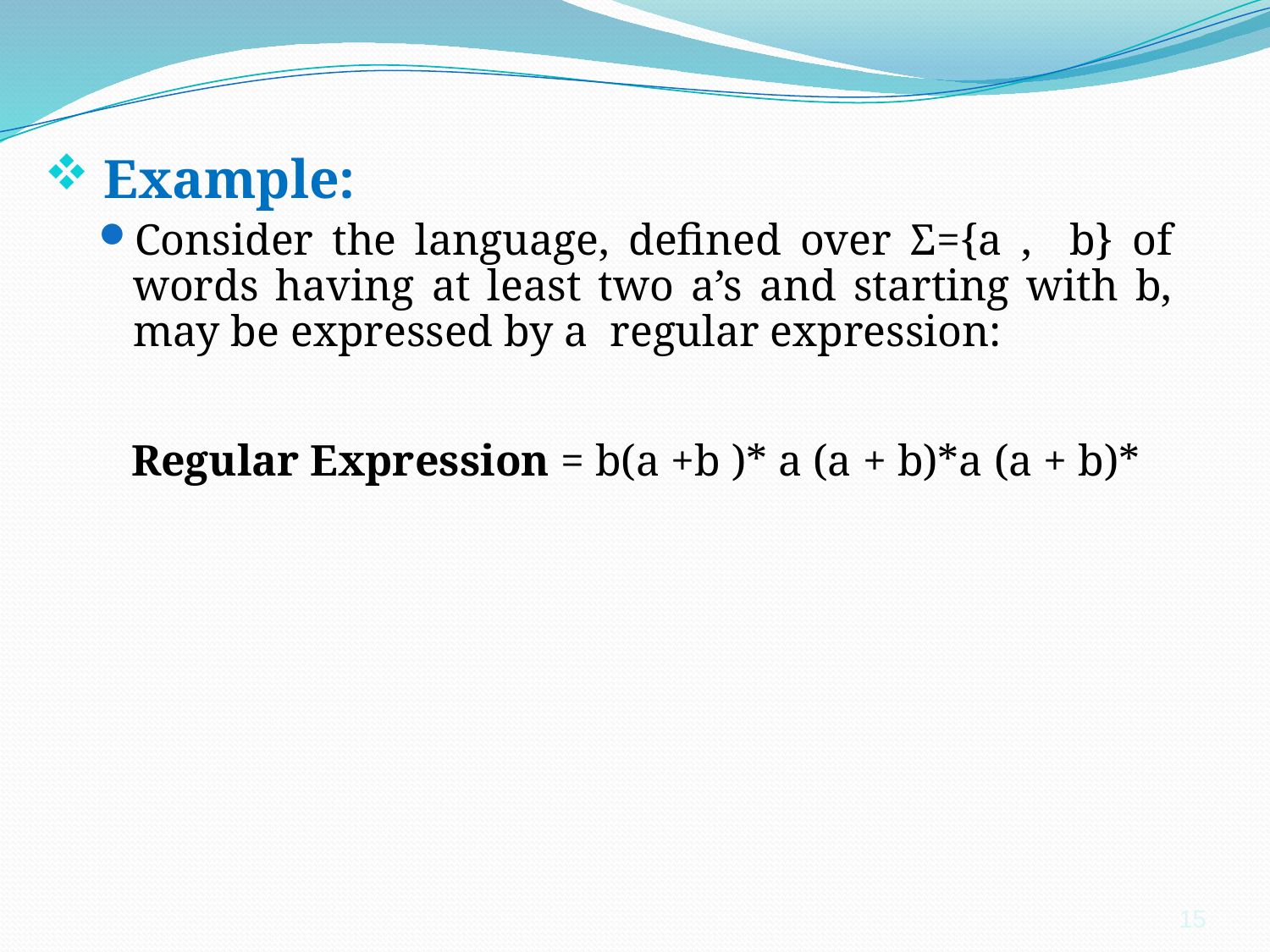

Example:
Consider the language, defined over Σ={a ,  b} of words having at least two a’s and starting with b, may be expressed by a  regular expression:

Regular Expression = b(a +b )* a (a + b)*a (a + b)*

15